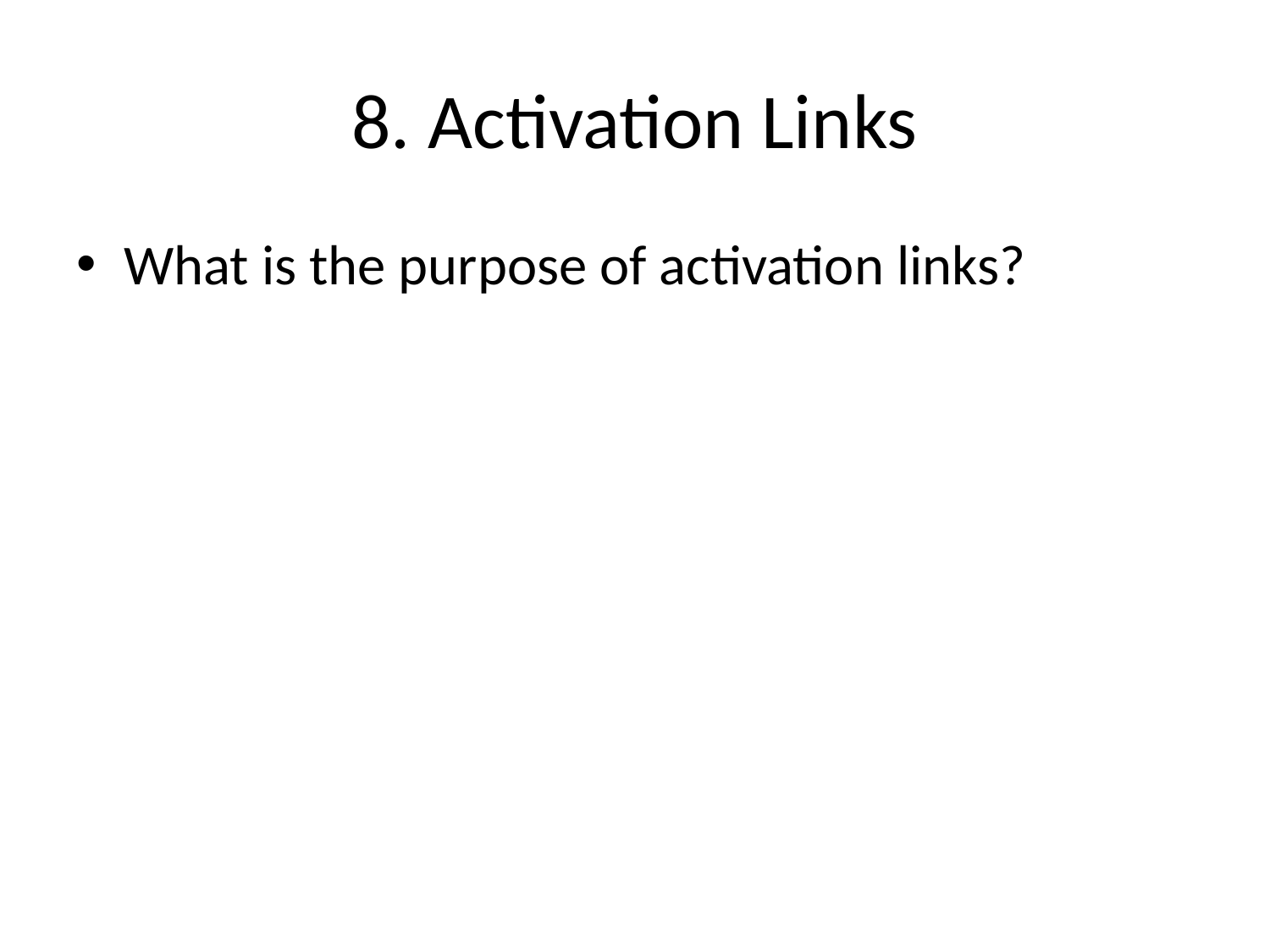

# 8. Activation Links
What is the purpose of activation links?